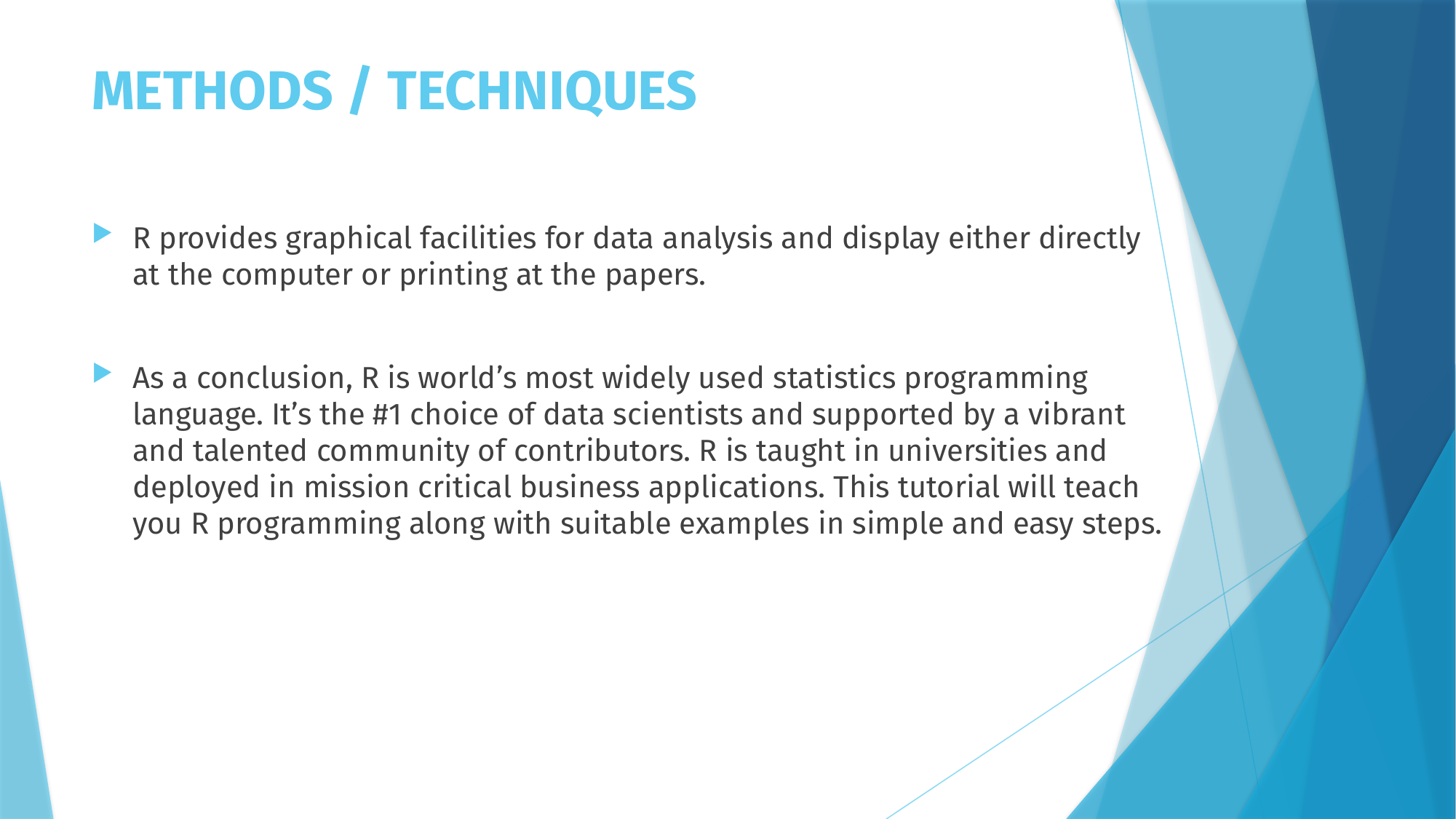

# METHODS / TECHNIQUES

R provides graphical facilities for data analysis and display either directly at the computer or printing at the papers.

As a conclusion, R is world’s most widely used statistics programming language. It’s the #1 choice of data scientists and supported by a vibrant and talented community of contributors. R is taught in universities and deployed in mission critical business applications. This tutorial will teach you R programming along with suitable examples in simple and easy steps.